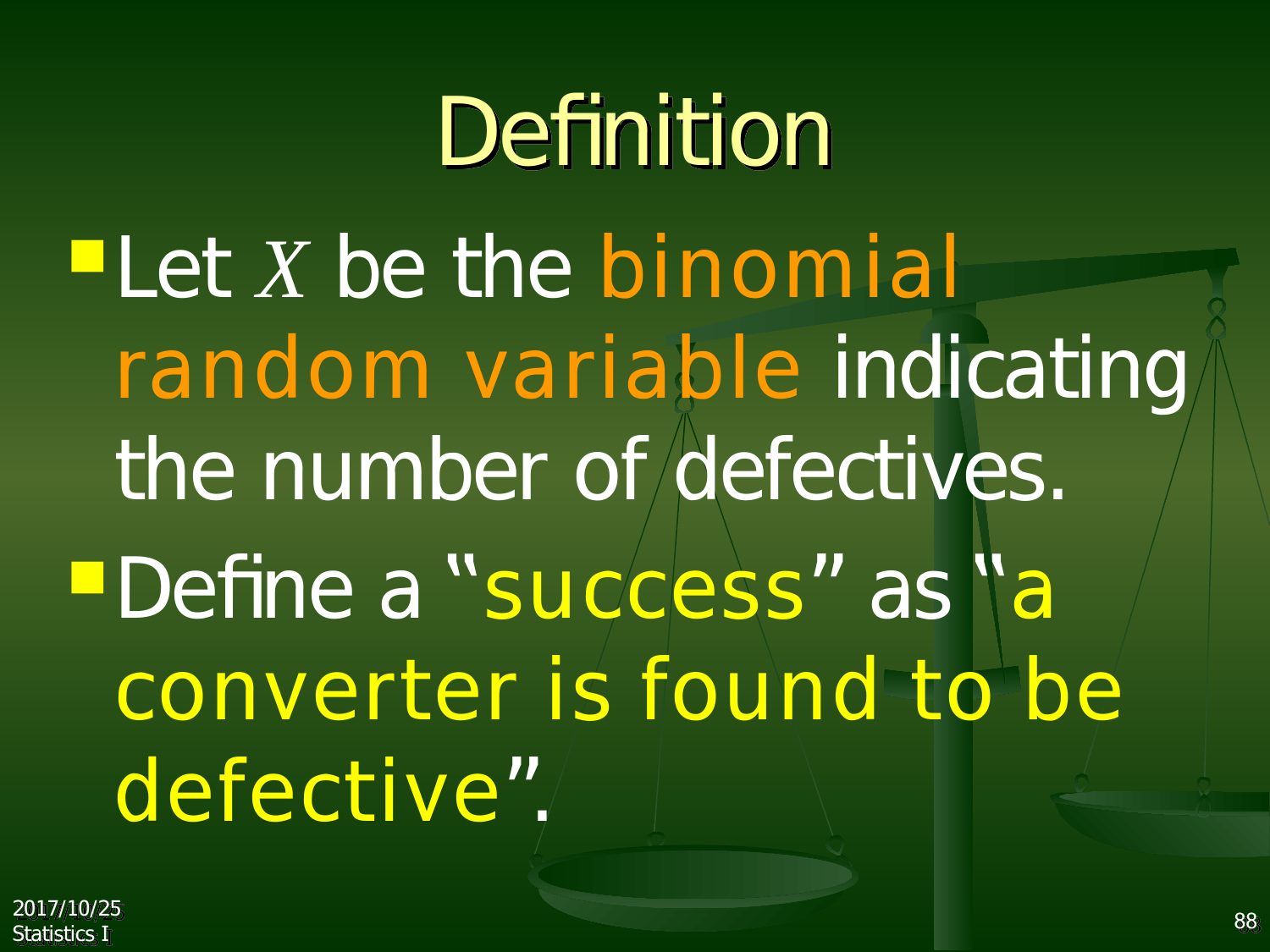

# Definition
Let X be the binomial random variable indicating the number of defectives.
Define a “success” as “a converter is found to be defective”.
2017/10/25
Statistics I
88